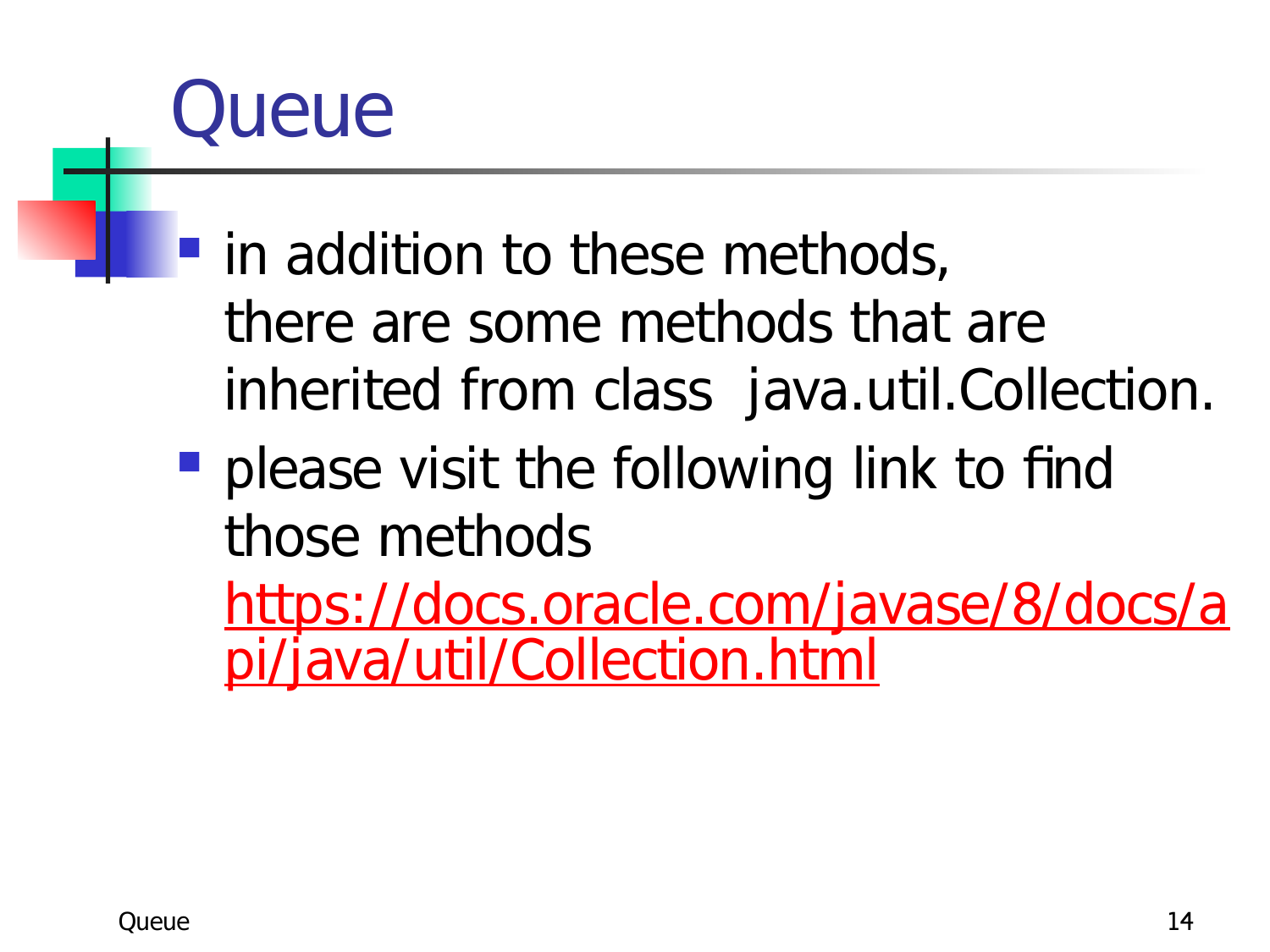

# Queue
in addition to these methods,
there are some methods that are inherited from class  java.util.Collection.
please visit the following link to find those methods
https://docs.oracle.com/javase/8/docs/api/java/util/Collection.html
Queue
14